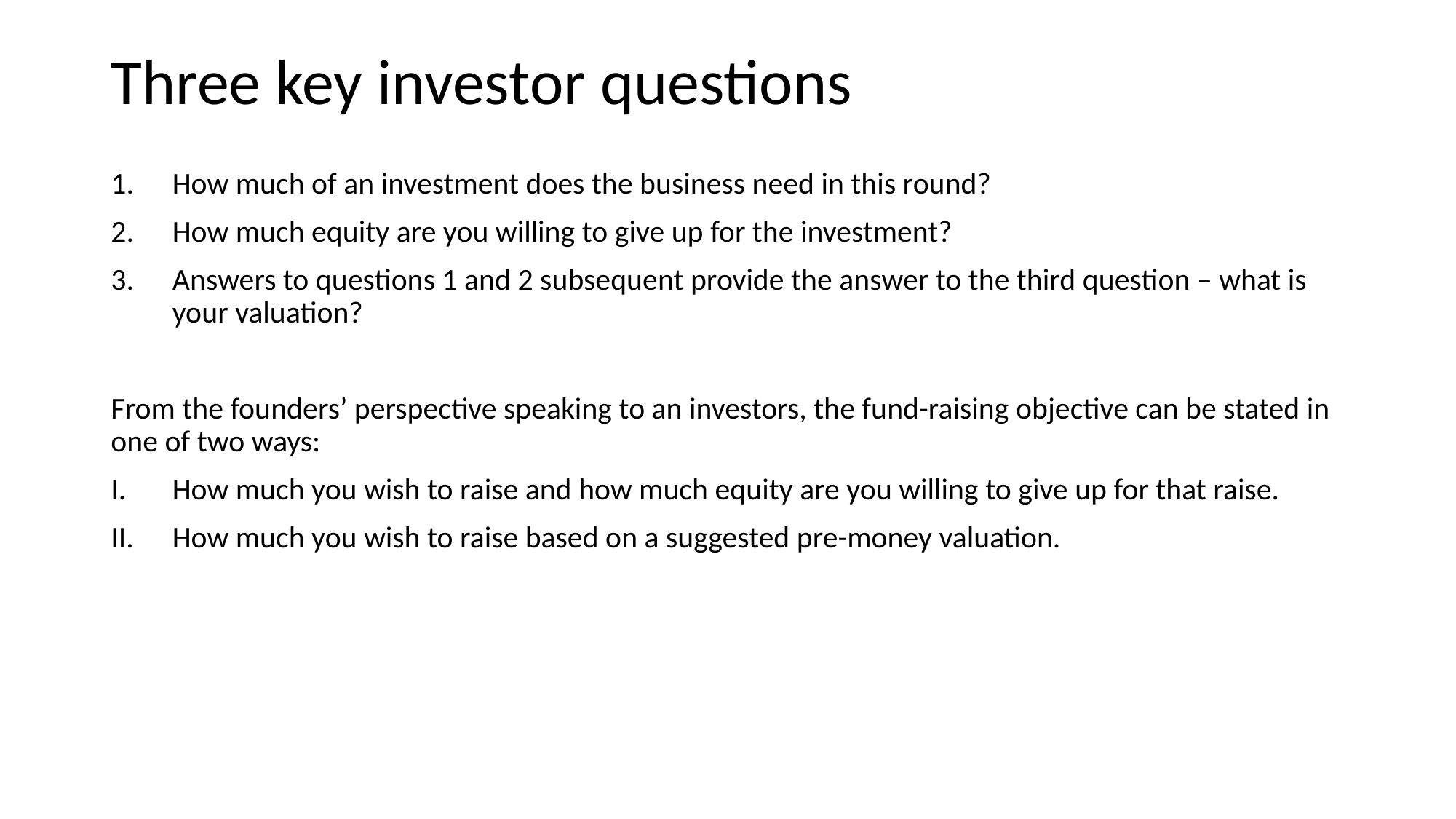

# Three key investor questions
How much of an investment does the business need in this round?
How much equity are you willing to give up for the investment?
Answers to questions 1 and 2 subsequent provide the answer to the third question – what is your valuation?

From the founders’ perspective speaking to an investors, the fund-raising objective can be stated in one of two ways:
How much you wish to raise and how much equity are you willing to give up for that raise.
How much you wish to raise based on a suggested pre-money valuation.